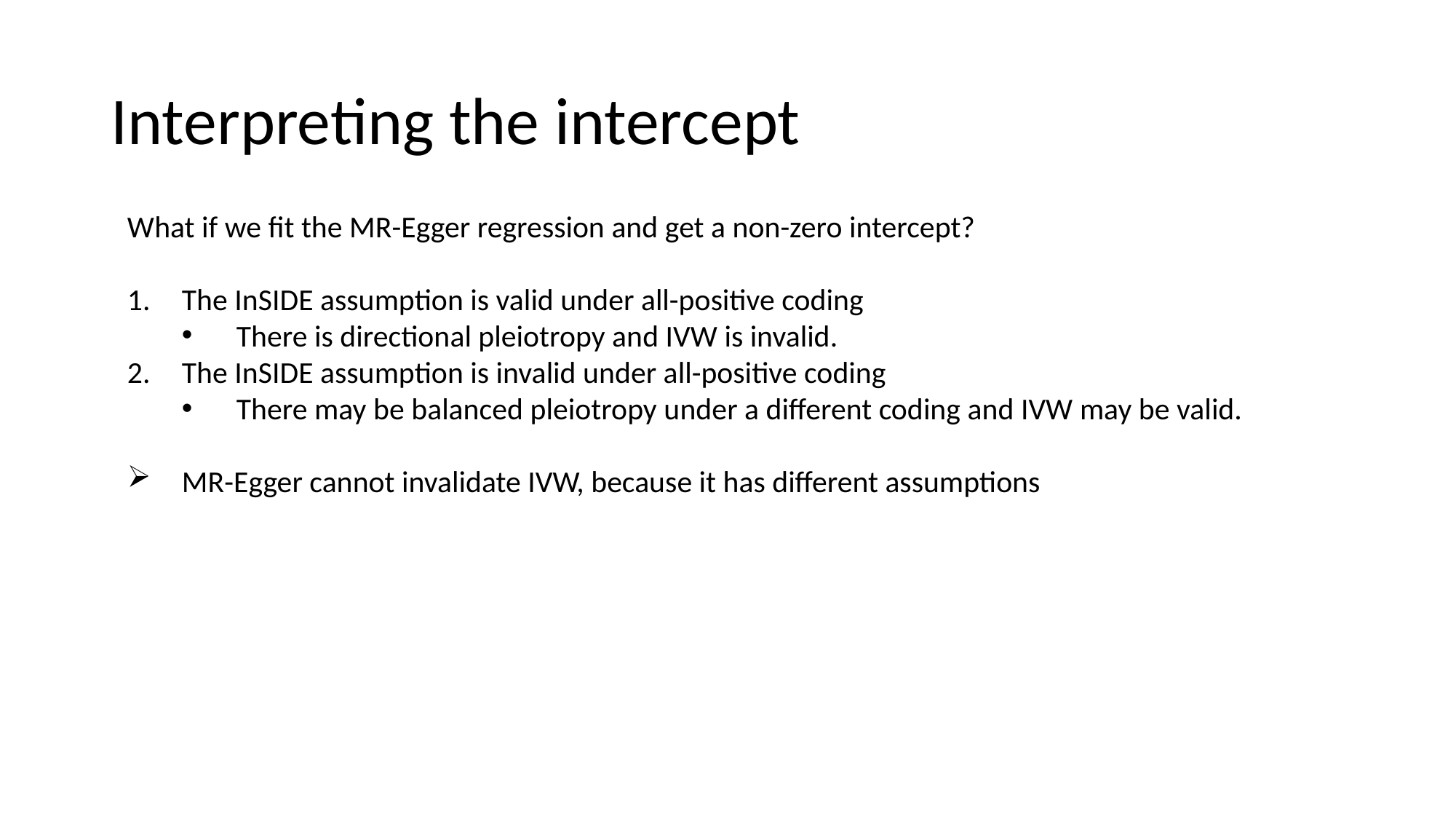

# Interpreting the intercept
What if we fit the MR-Egger regression and get a non-zero intercept?

The InSIDE assumption is valid under all-positive coding
There is directional pleiotropy and IVW is invalid.
The InSIDE assumption is invalid under all-positive coding
There may be balanced pleiotropy under a different coding and IVW may be valid.

MR-Egger cannot invalidate IVW, because it has different assumptions